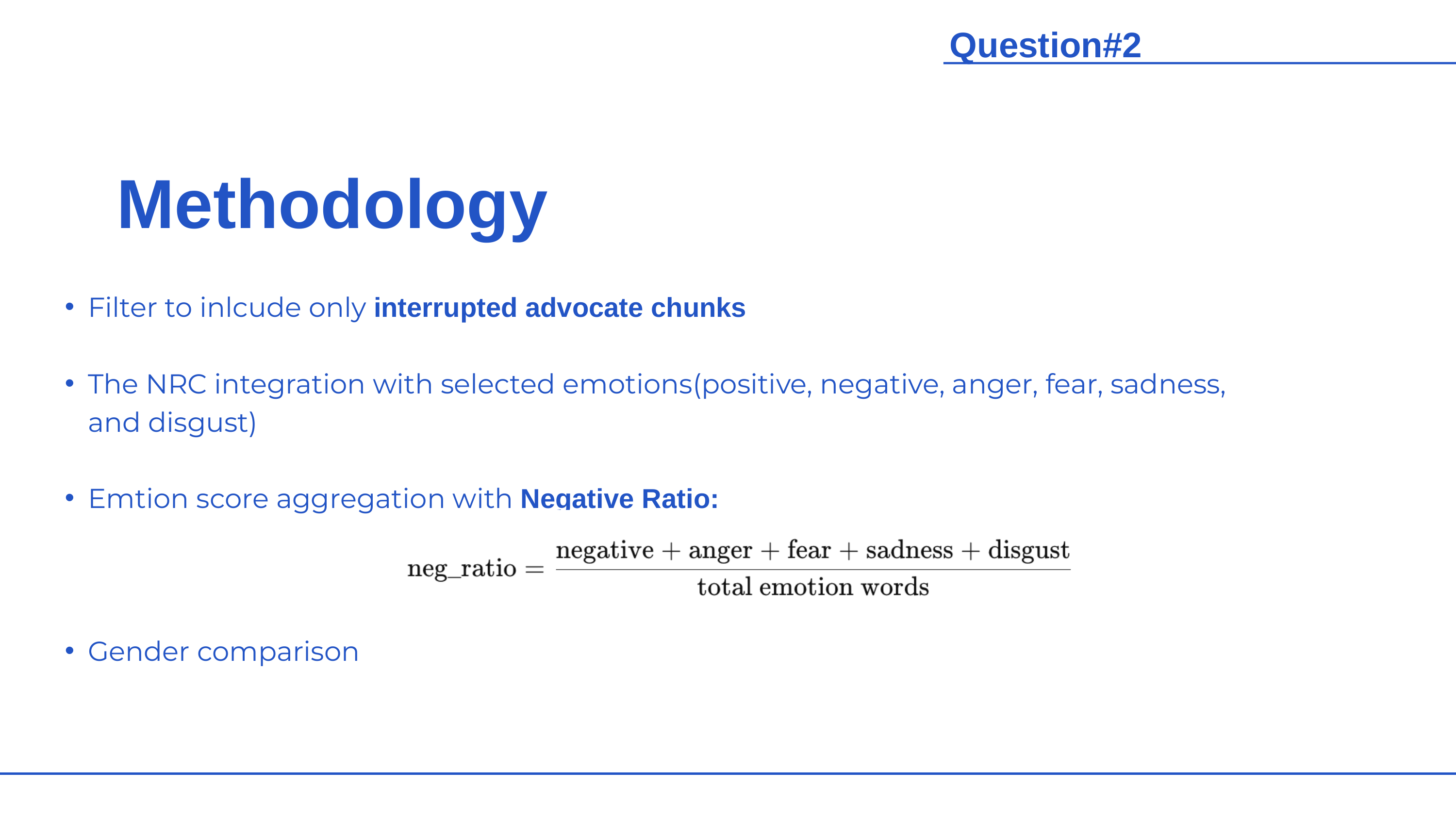

Question#2

Methodology
Filter to inlcude only interrupted advocate chunks

The NRC integration with selected emotions(positive, negative, anger, fear, sadness, and disgust)

Emtion score aggregation with Negative Ratio:

Gender comparison